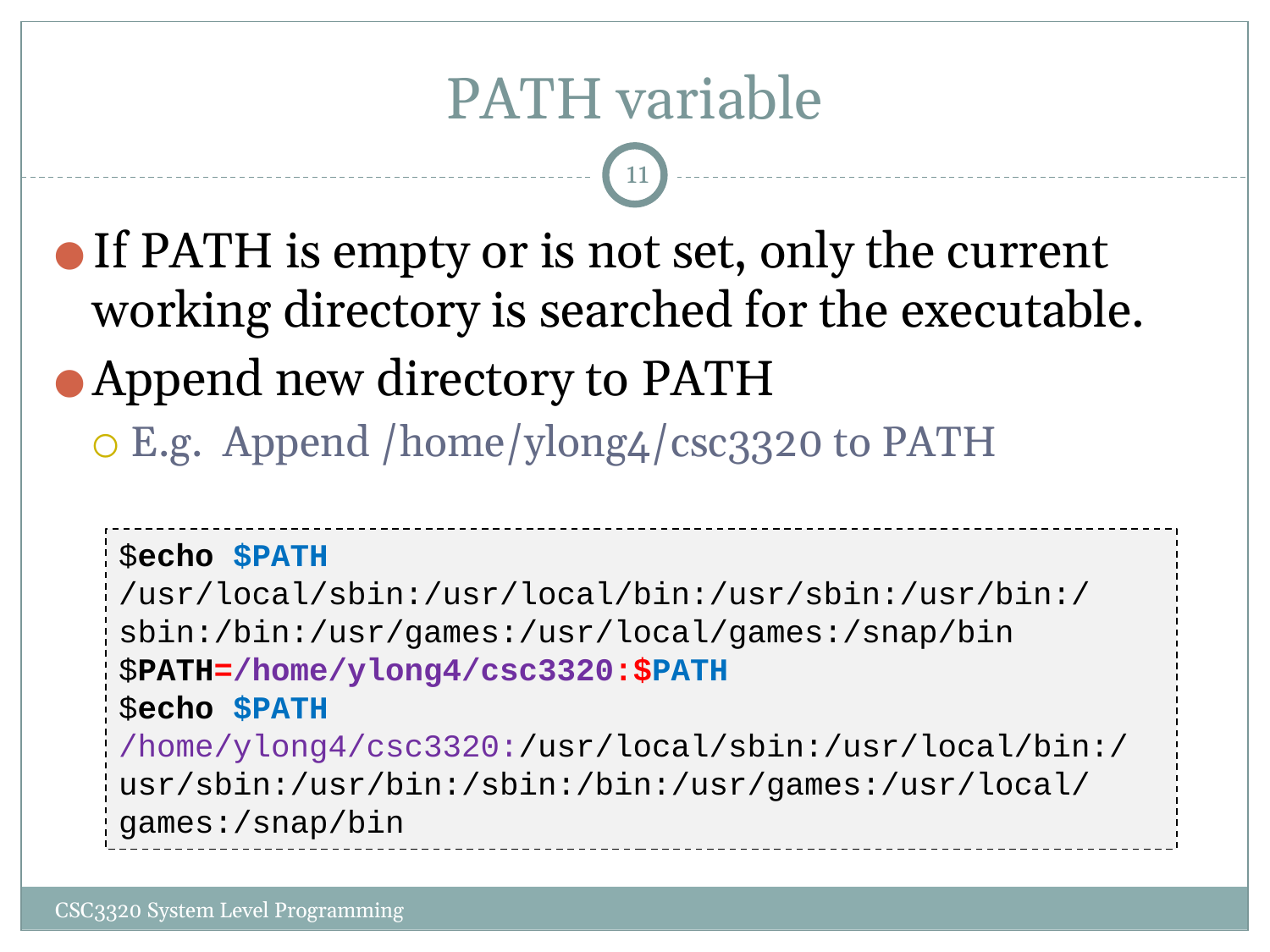

PATH=/home/ylong4/csc3320:$PATH
# PATH variable
11
If PATH is empty or is not set, only the current working directory is searched for the executable.
Append new directory to PATH
E.g.  Append /home/ylong4/csc3320 to PATH
$echo $PATH
/usr/local/sbin:/usr/local/bin:/usr/sbin:/usr/bin:/sbin:/bin:/usr/games:/usr/local/games:/snap/bin
$PATH=/home/ylong4/csc3320:$PATH
$echo $PATH
/home/ylong4/csc3320:/usr/local/sbin:/usr/local/bin:/usr/sbin:/usr/bin:/sbin:/bin:/usr/games:/usr/local/games:/snap/bin
CSC3320 System Level Programming